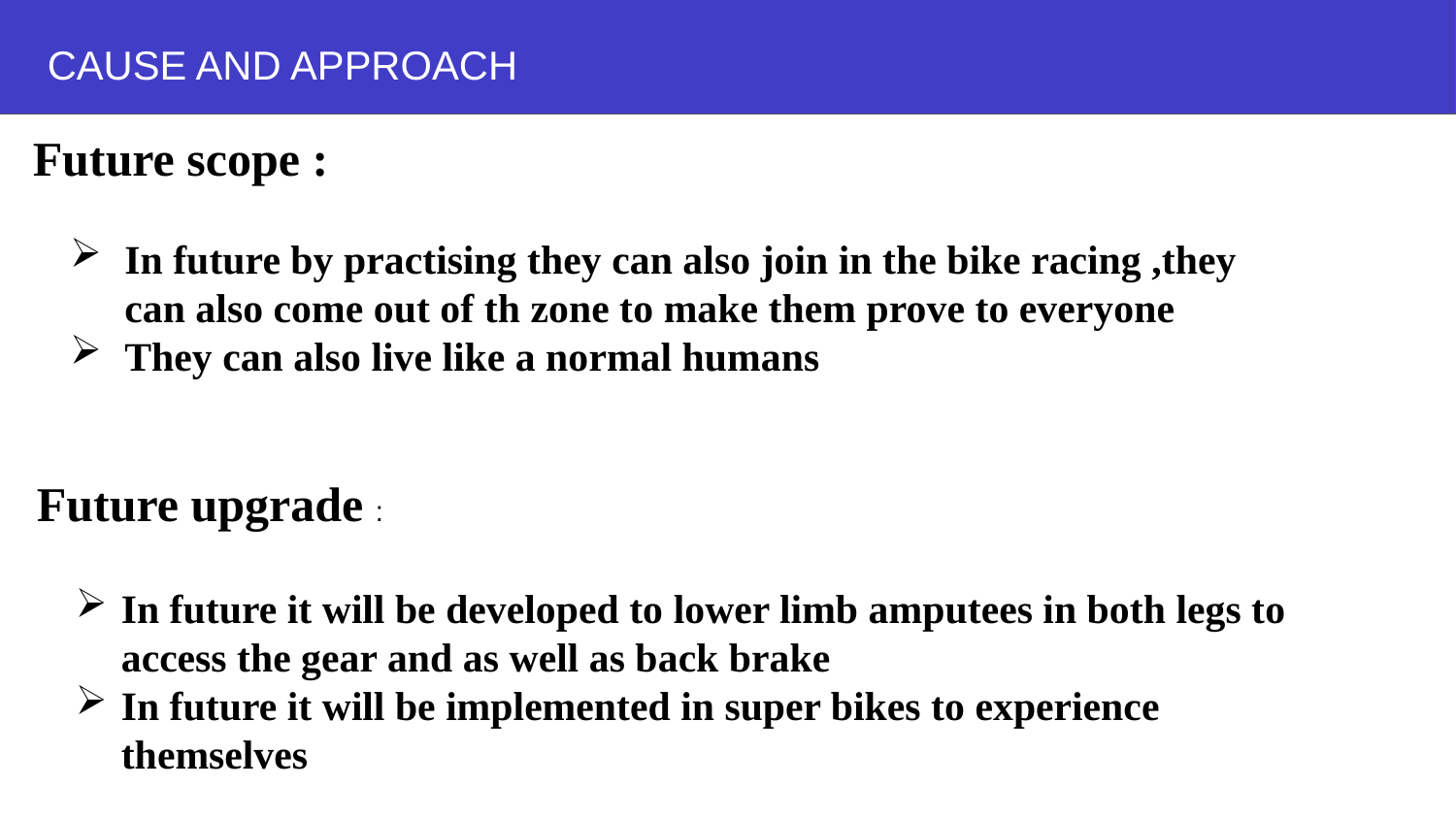

CAUSE AND APPROACH
Future scope :

In future by practising they can also join in the bike racing ,they can also come out of th zone to make them prove to everyone
They can also live like a normal humans

Future upgrade :
In future it will be developed to lower limb amputees in both legs to access the gear and as well as back brake
In future it will be implemented in super bikes to experience themselves